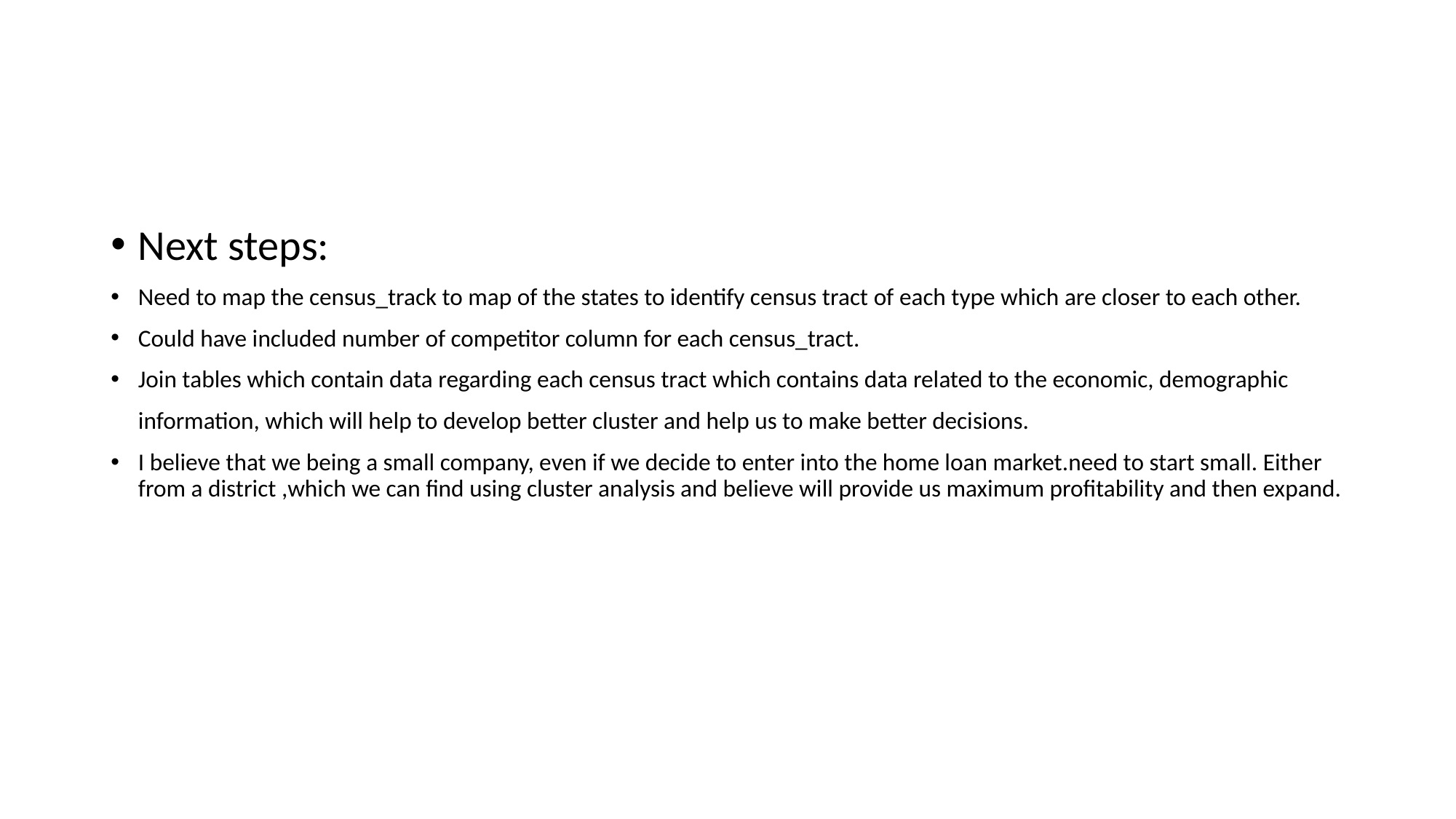

#
Next steps:
Need to map the census_track to map of the states to identify census tract of each type which are closer to each other.
Could have included number of competitor column for each census_tract.
Join tables which contain data regarding each census tract which contains data related to the economic, demographic
     information, which will help to develop better cluster and help us to make better decisions.
I believe that we being a small company, even if we decide to enter into the home loan market.need to start small. Either from a district ,which we can find using cluster analysis and believe will provide us maximum profitability and then expand.